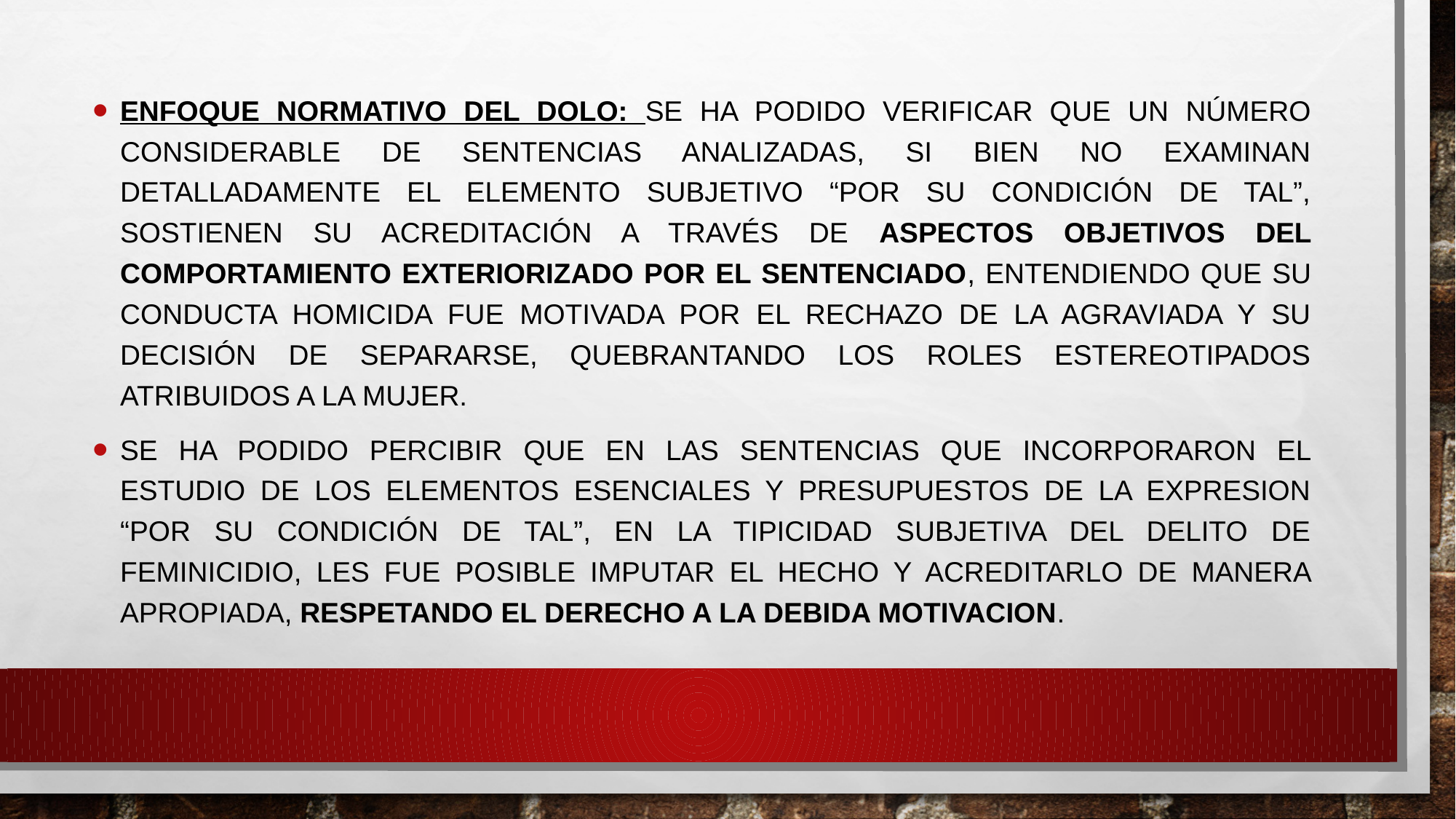

ENFOQUE NORMATIVO DEL DOLO: se ha podido verificar que un número considerable de sentencias analizadas, si bien no examinan detalladamente el elemento subjetivo “por su condición de tal”, sostienen su acreditación a través de aspectos objetivos del comportamiento exteriorizado por el sentenciado, entendiendo que su conducta homicida fue motivada por el rechazo de la agraviada y su decisión de separarse, quebrantando los roles estereotipados atribuidos a la mujer.
se ha podido percibir que en las sentencias que incorporaron el estudio de los elementos esenciales y presupuestos de la EXPRESION “por su condición de tal”, en la tipicidad subjetiva del delito de feminicidio, LES fue posible imputar el hecho y acreditarlo de manera apropiada, RESPETANDO EL DERECHO A LA DEBIDA MOTIVACION.